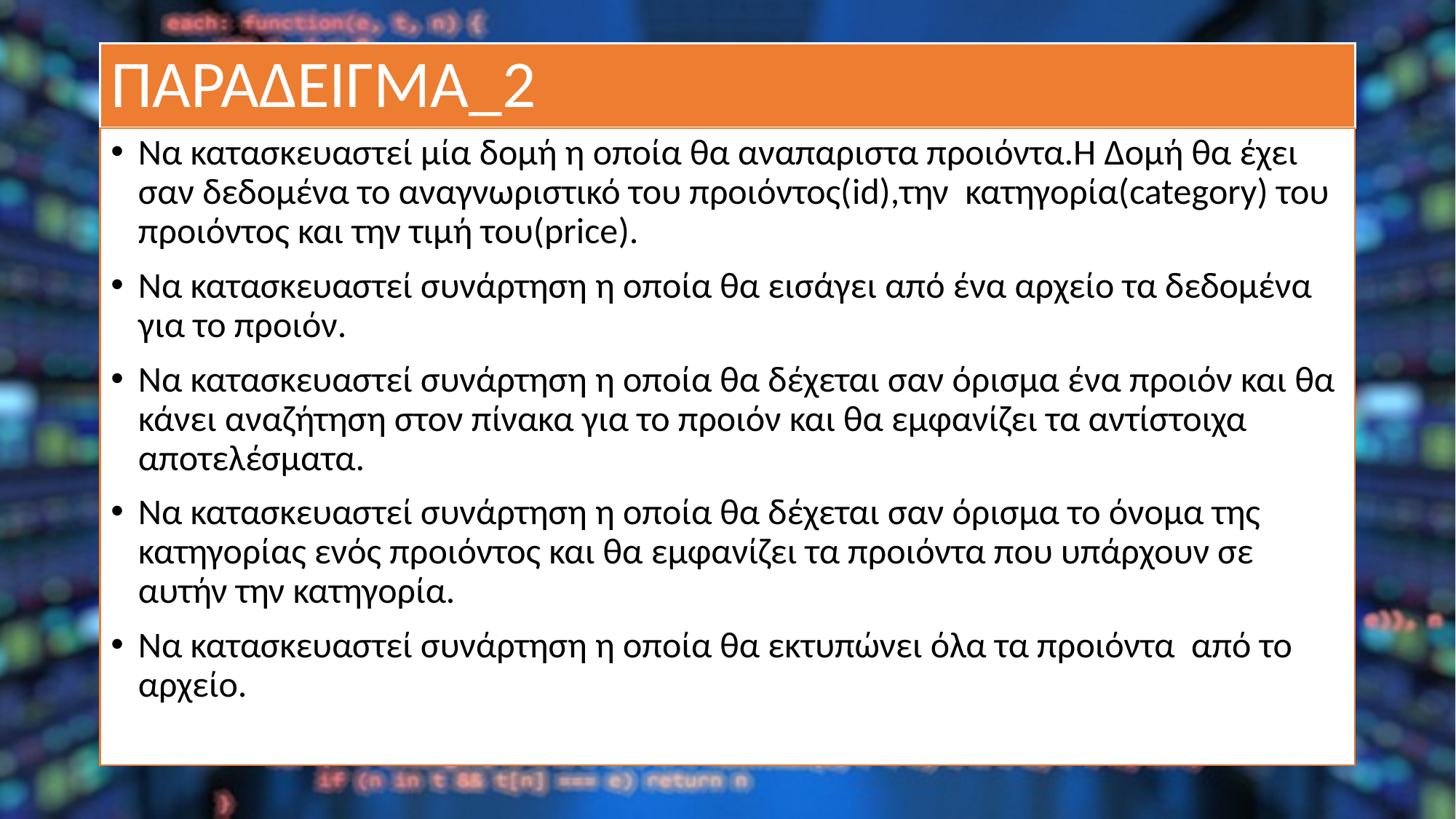

ΠΑΡΑΔΕΙΓΜΑ_2
Να κατασκευαστεί μία δομή η οποία θα αναπαριστα προιόντα.Η Δομή θα έχει σαν δεδομένα το αναγνωριστικό του προιόντος(id),την  κατηγορία(category) του προιόντος και την τιμή του(price).
Να κατασκευαστεί συνάρτηση η οποία θα εισάγει από ένα αρχείο τα δεδομένα για το προιόν.
Να κατασκευαστεί συνάρτηση η οποία θα δέχεται σαν όρισμα ένα προιόν και θα κάνει αναζήτηση στον πίνακα για το προιόν και θα εμφανίζει τα αντίστοιχα αποτελέσματα.
Να κατασκευαστεί συνάρτηση η οποία θα δέχεται σαν όρισμα το όνομα της κατηγορίας ενός προιόντος και θα εμφανίζει τα προιόντα που υπάρχουν σε αυτήν την κατηγορία.
Να κατασκευαστεί συνάρτηση η οποία θα εκτυπώνει όλα τα προιόντα  από το αρχείο.